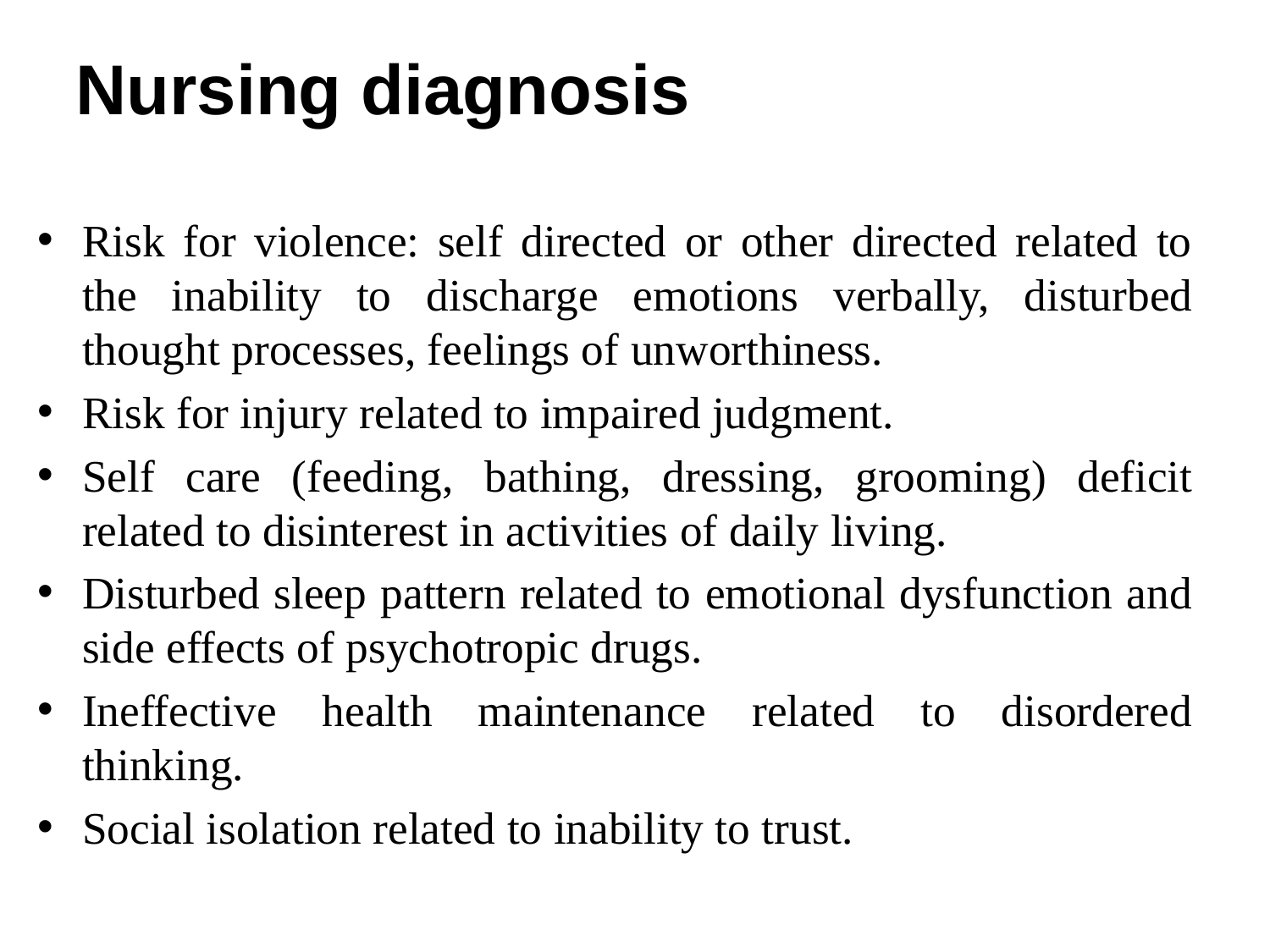

# Nursing diagnosis
Risk for violence: self directed or other directed related to the inability to discharge emotions verbally, disturbed thought processes, feelings of unworthiness.
Risk for injury related to impaired judgment.
Self care (feeding, bathing, dressing, grooming) deficit related to disinterest in activities of daily living.
Disturbed sleep pattern related to emotional dysfunction and side effects of psychotropic drugs.
Ineffective health maintenance related to disordered thinking.
Social isolation related to inability to trust.